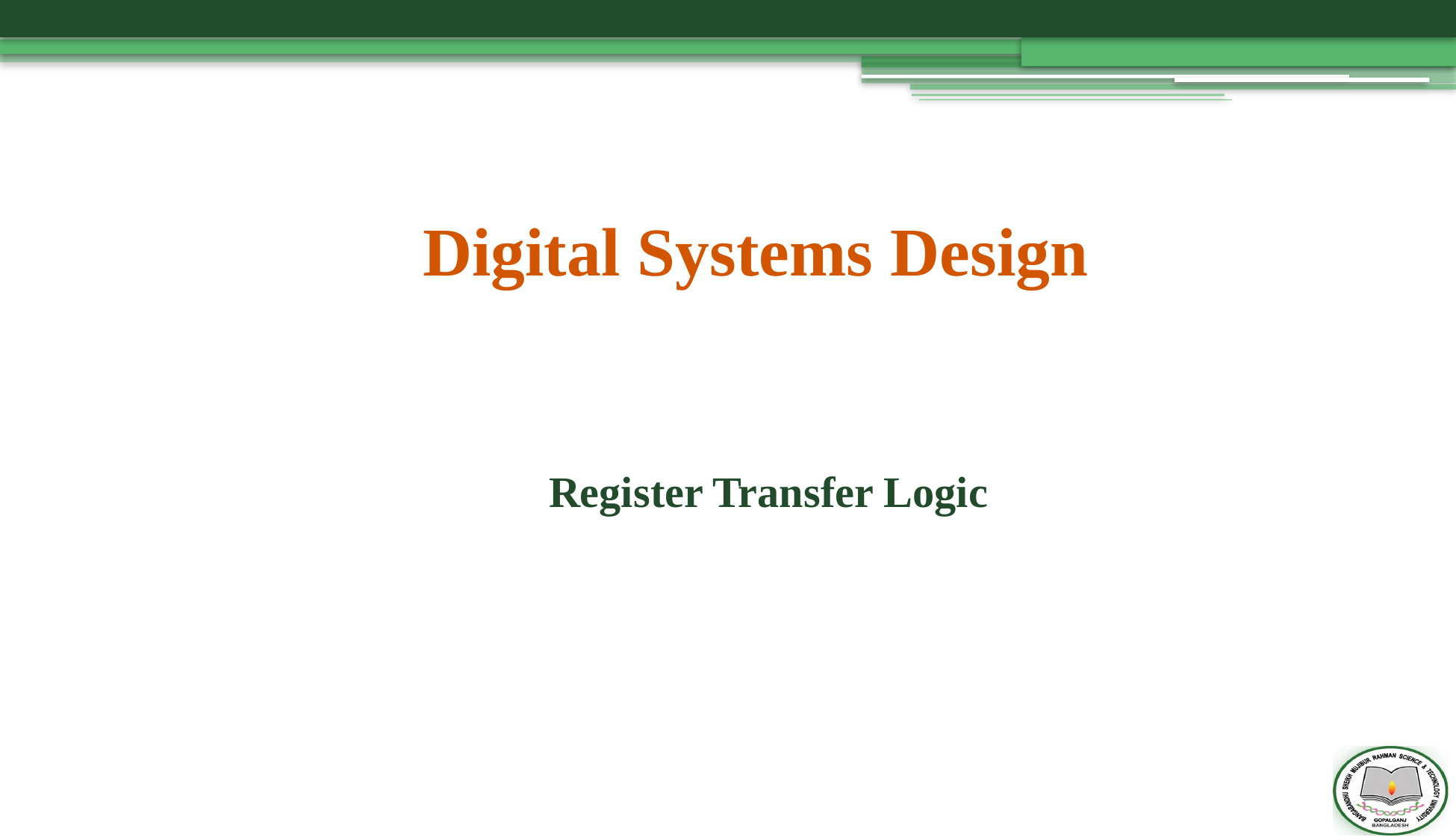

# Digital Systems Design
Register Transfer Logic